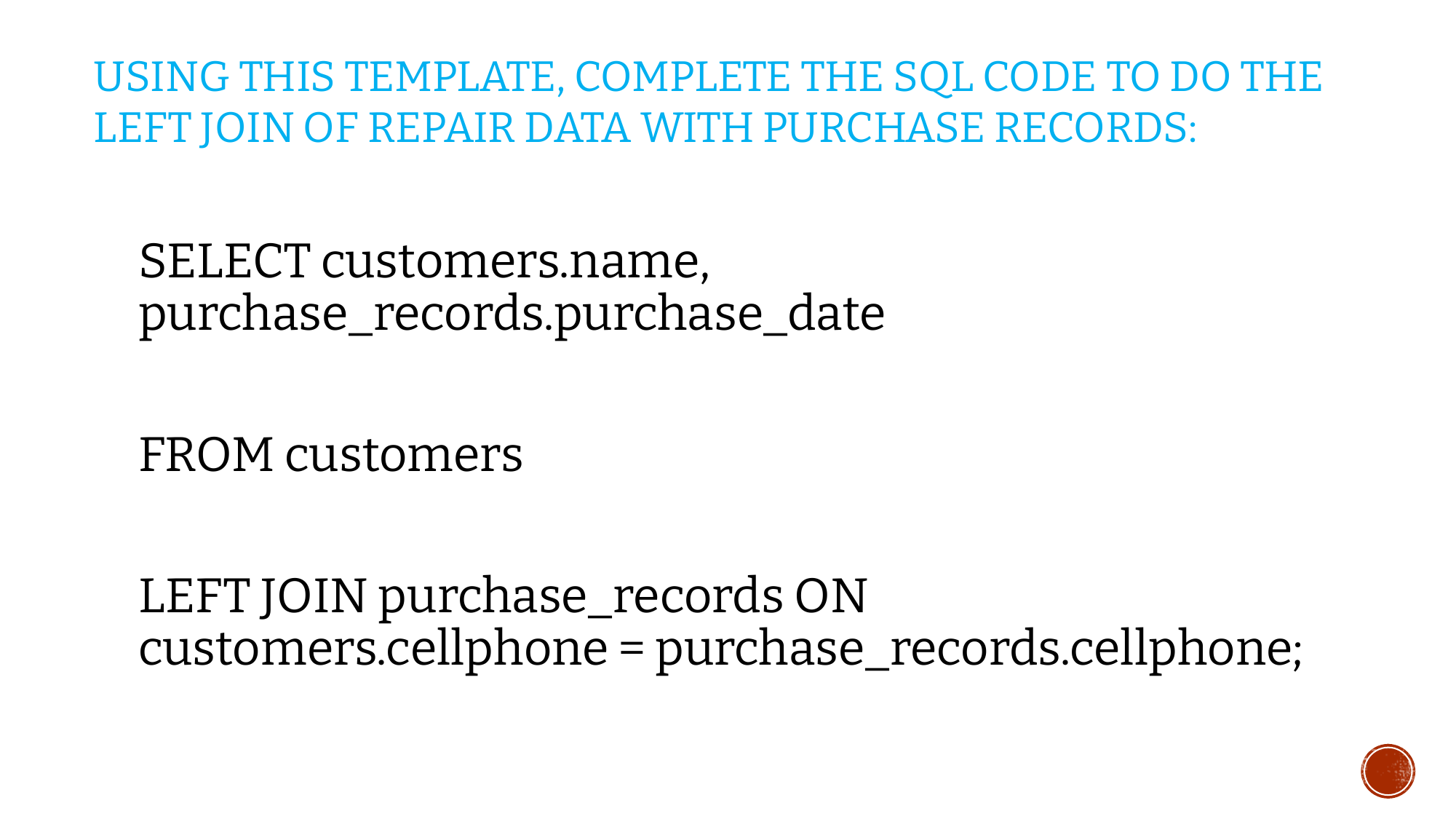

USING THIS TEMPLATE, COMPLETE THE SQL CODE TO DO THE LEFT JOIN OF REPAIR DATA WITH PURCHASE RECORDS:
SELECT customers.name, purchase_records.purchase_date

FROM customers

LEFT JOIN purchase_records ON customers.cellphone = purchase_records.cellphone;